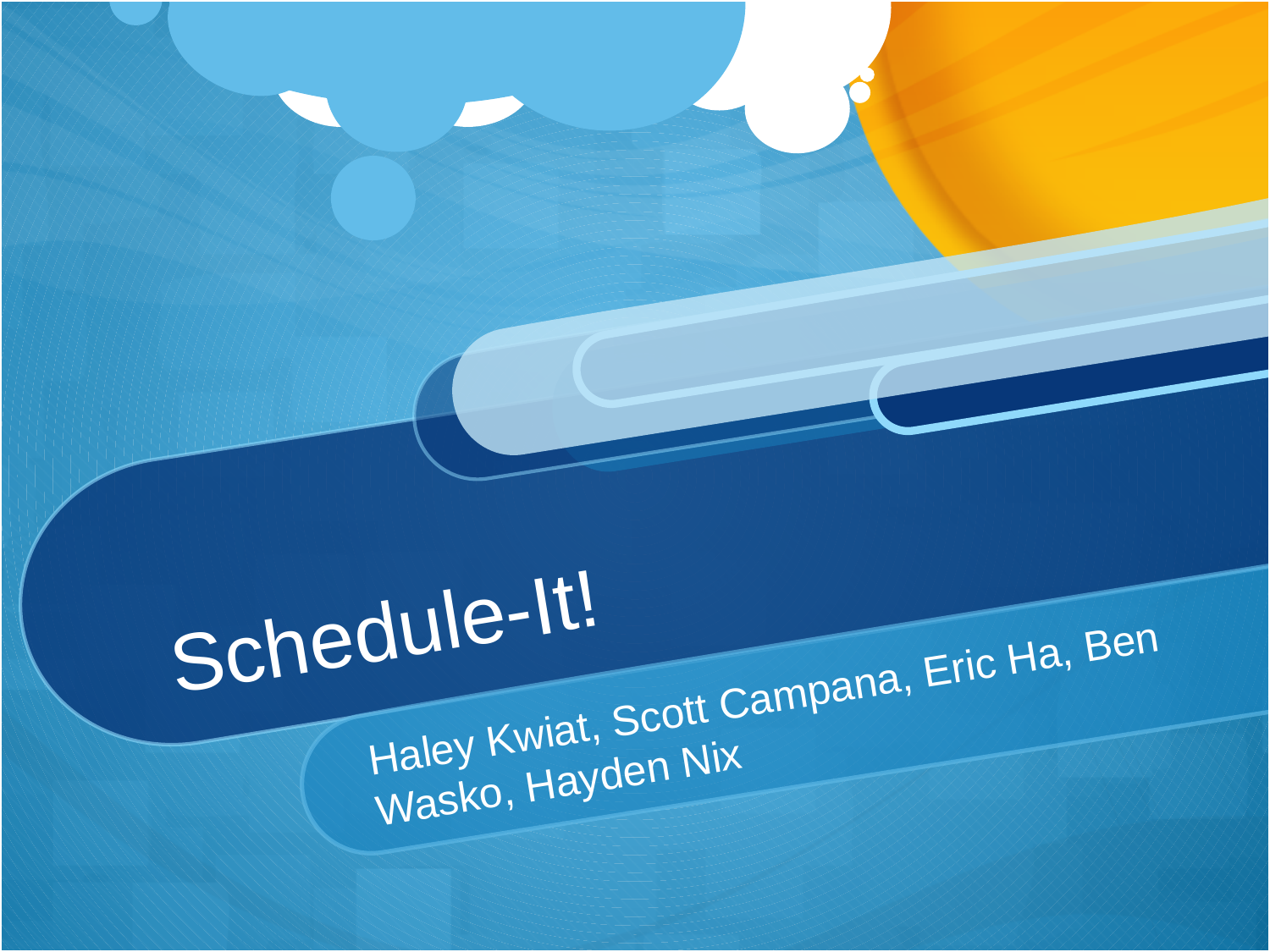

# Schedule-It!
Haley Kwiat, Scott Campana, Eric Ha, Ben Wasko, Hayden Nix